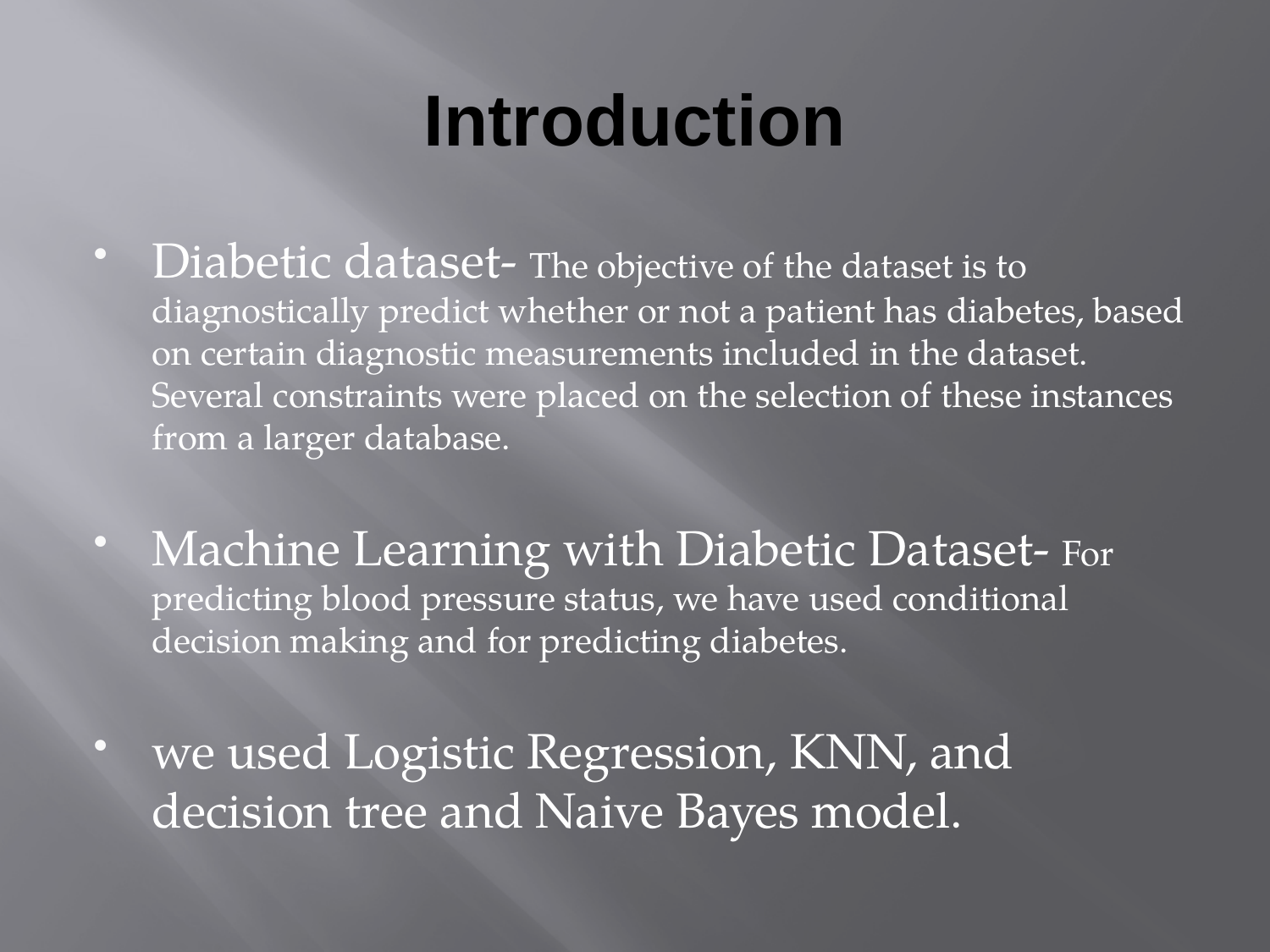

# Introduction
Diabetic dataset- The objective of the dataset is to diagnostically predict whether or not a patient has diabetes, based on certain diagnostic measurements included in the dataset. Several constraints were placed on the selection of these instances from a larger database.

Machine Learning with Diabetic Dataset- For predicting blood pressure status, we have used conditional decision making and for predicting diabetes.

we used Logistic Regression, KNN, and decision tree and Naive Bayes model.